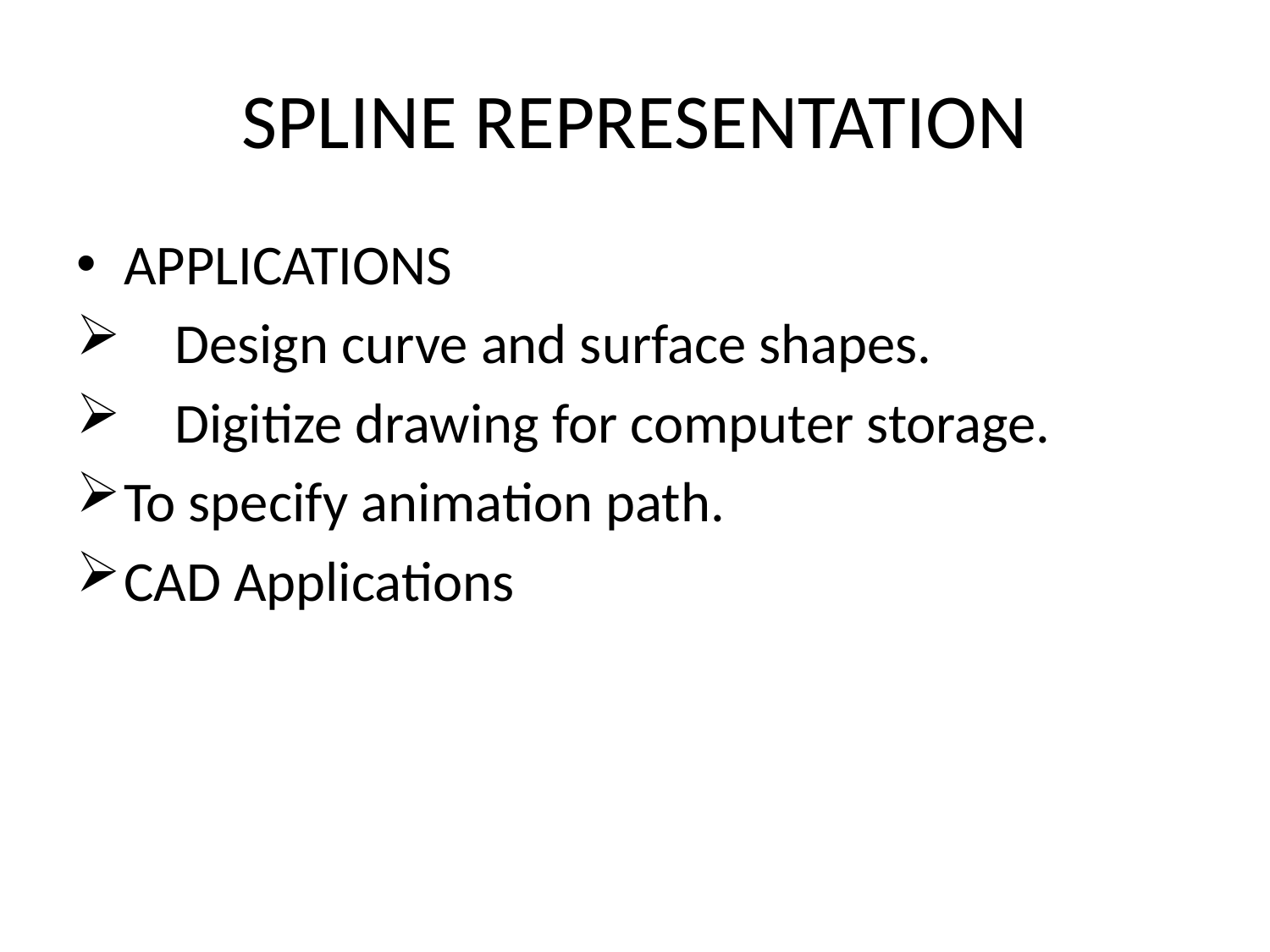

# SPLINE REPRESENTATION
APPLICATIONS
    Design curve and surface shapes.
    Digitize drawing for computer storage.
To specify animation path.
CAD Applications